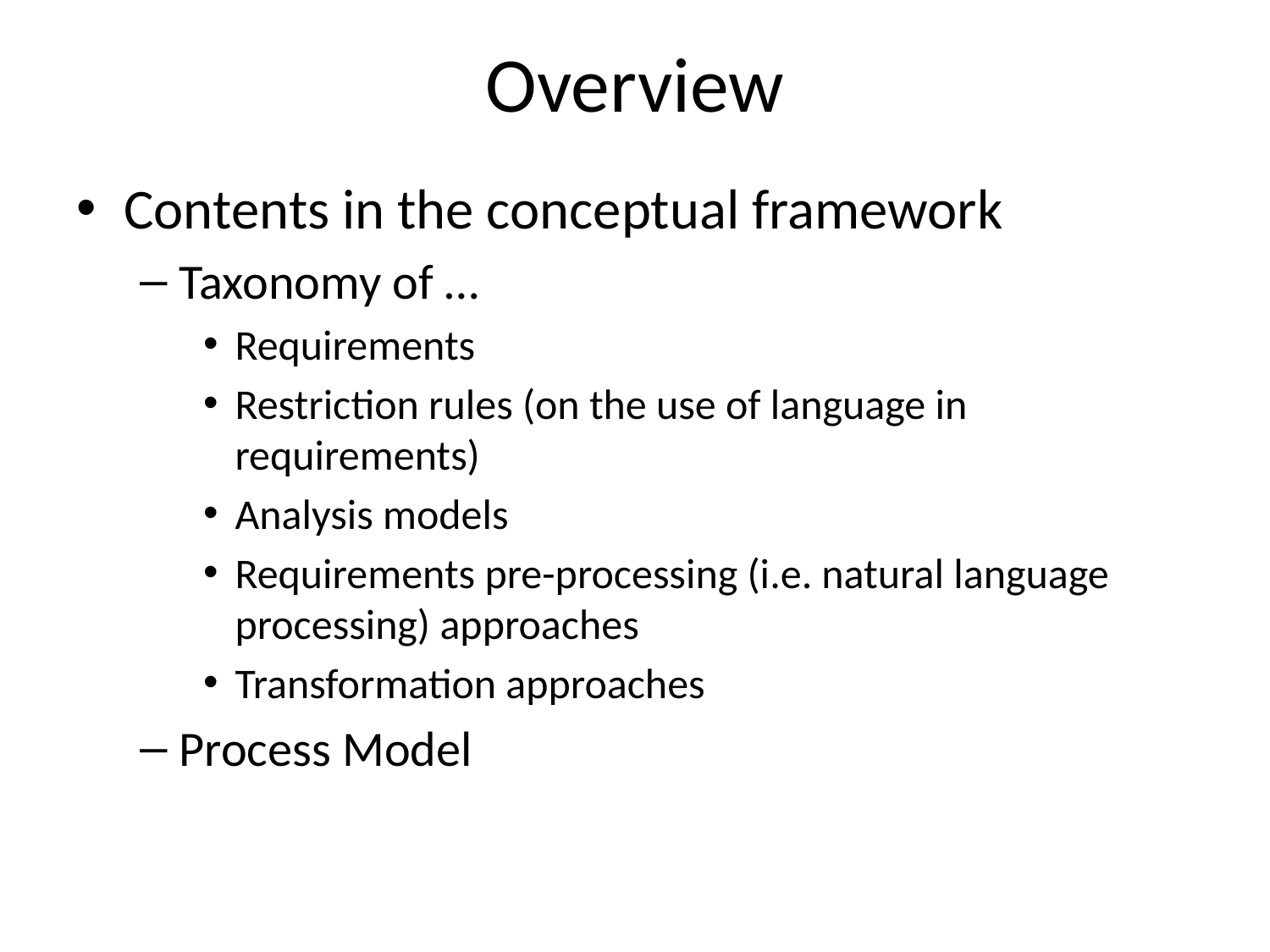

# Overview
Contents in the conceptual framework
Taxonomy of …
Requirements
Restriction rules (on the use of language in requirements)
Analysis models
Requirements pre-processing (i.e. natural language processing) approaches
Transformation approaches
Process Model